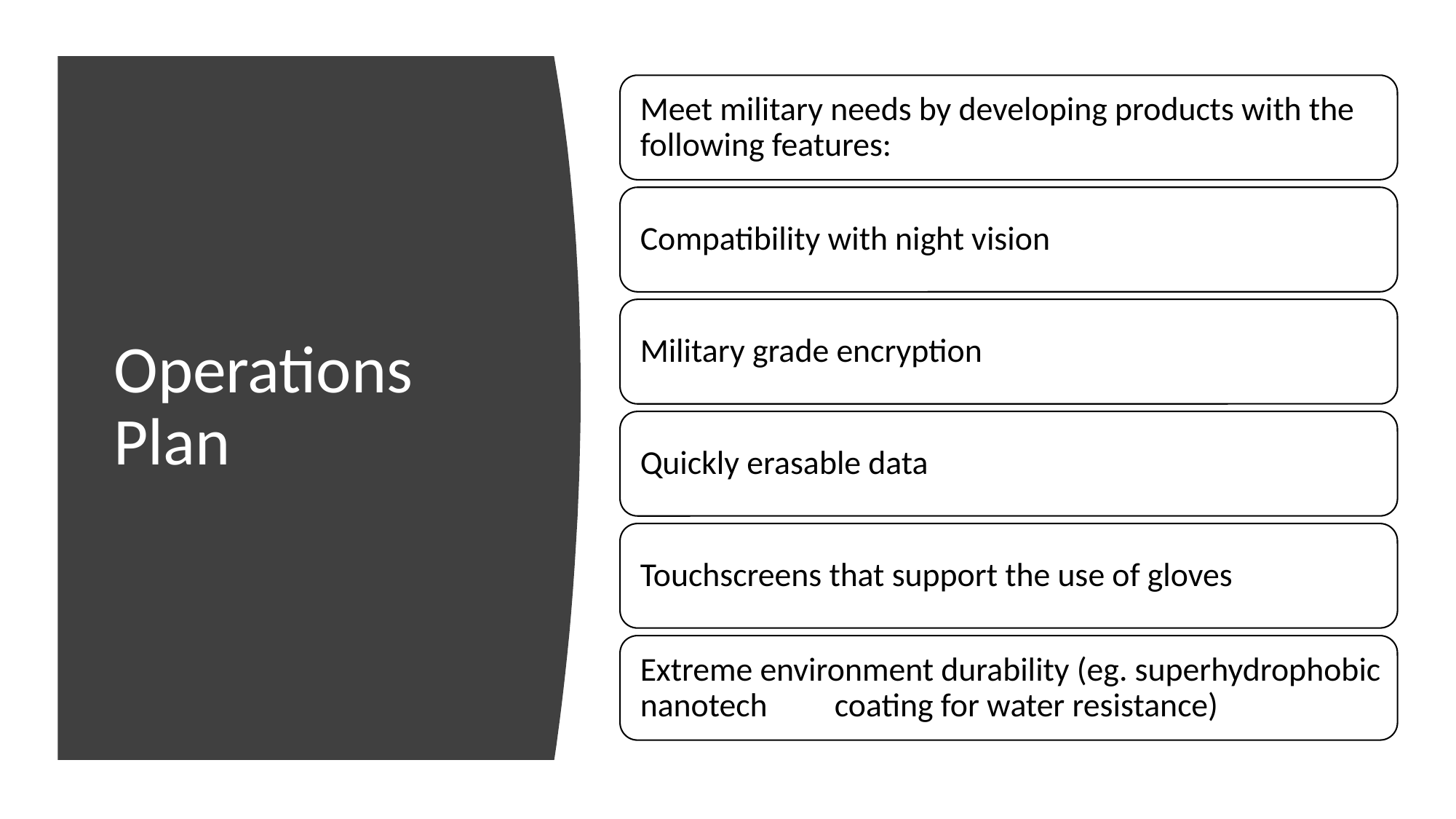

Meet military needs by developing products with the following features:
Compatibility with night vision
Military grade encryption
Quickly erasable data
Touchscreens that support the use of gloves
Extreme environment durability (eg. superhydrophobic nanotech         coating for water resistance)

# Operations Plan